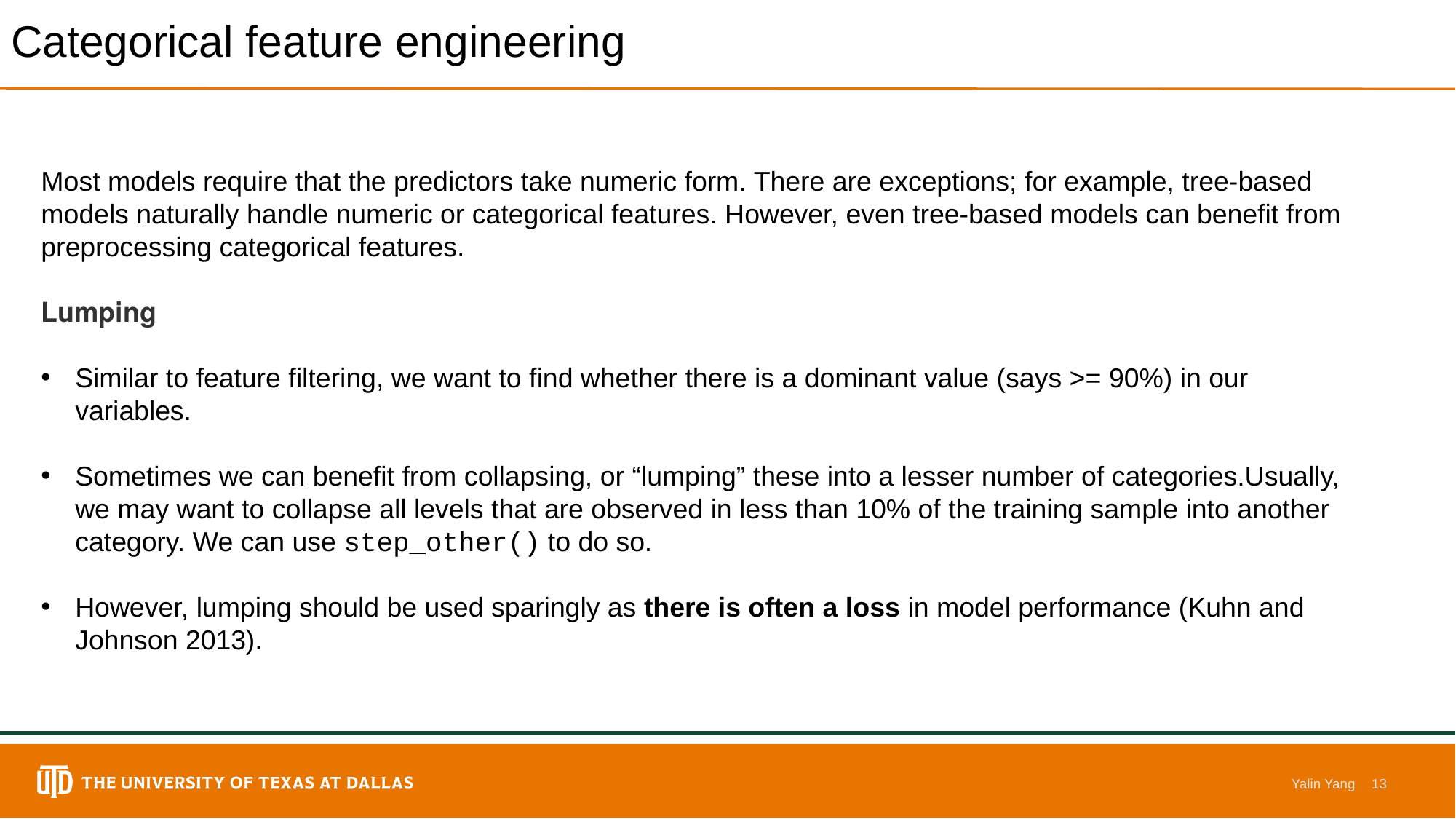

# Categorical feature engineering

Most models require that the predictors take numeric form. There are exceptions; for example, tree-based models naturally handle numeric or categorical features. However, even tree-based models can benefit from preprocessing categorical features.

Lumping

Similar to feature filtering, we want to find whether there is a dominant value (says >= 90%) in our variables.

Sometimes we can benefit from collapsing, or “lumping” these into a lesser number of categories.Usually, we may want to collapse all levels that are observed in less than 10% of the training sample into another category. We can use step_other() to do so.

However, lumping should be used sparingly as there is often a loss in model performance (Kuhn and Johnson 2013).
Yalin Yang
13